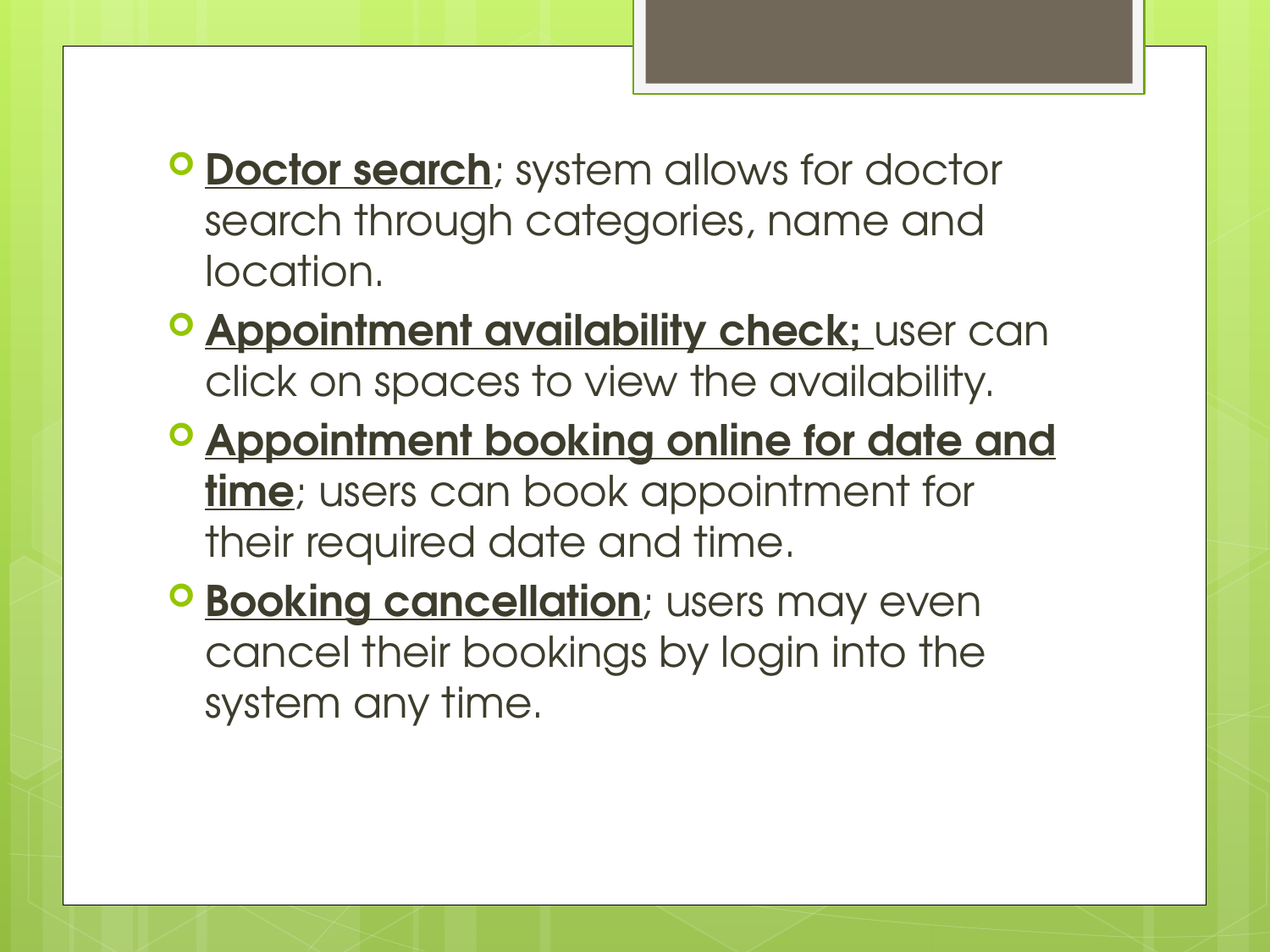

Doctor search; system allows for doctor search through categories, name and location.
Appointment availability check; user can click on spaces to view the availability.
Appointment booking online for date and time; users can book appointment for their required date and time.
Booking cancellation; users may even cancel their bookings by login into the system any time.
#